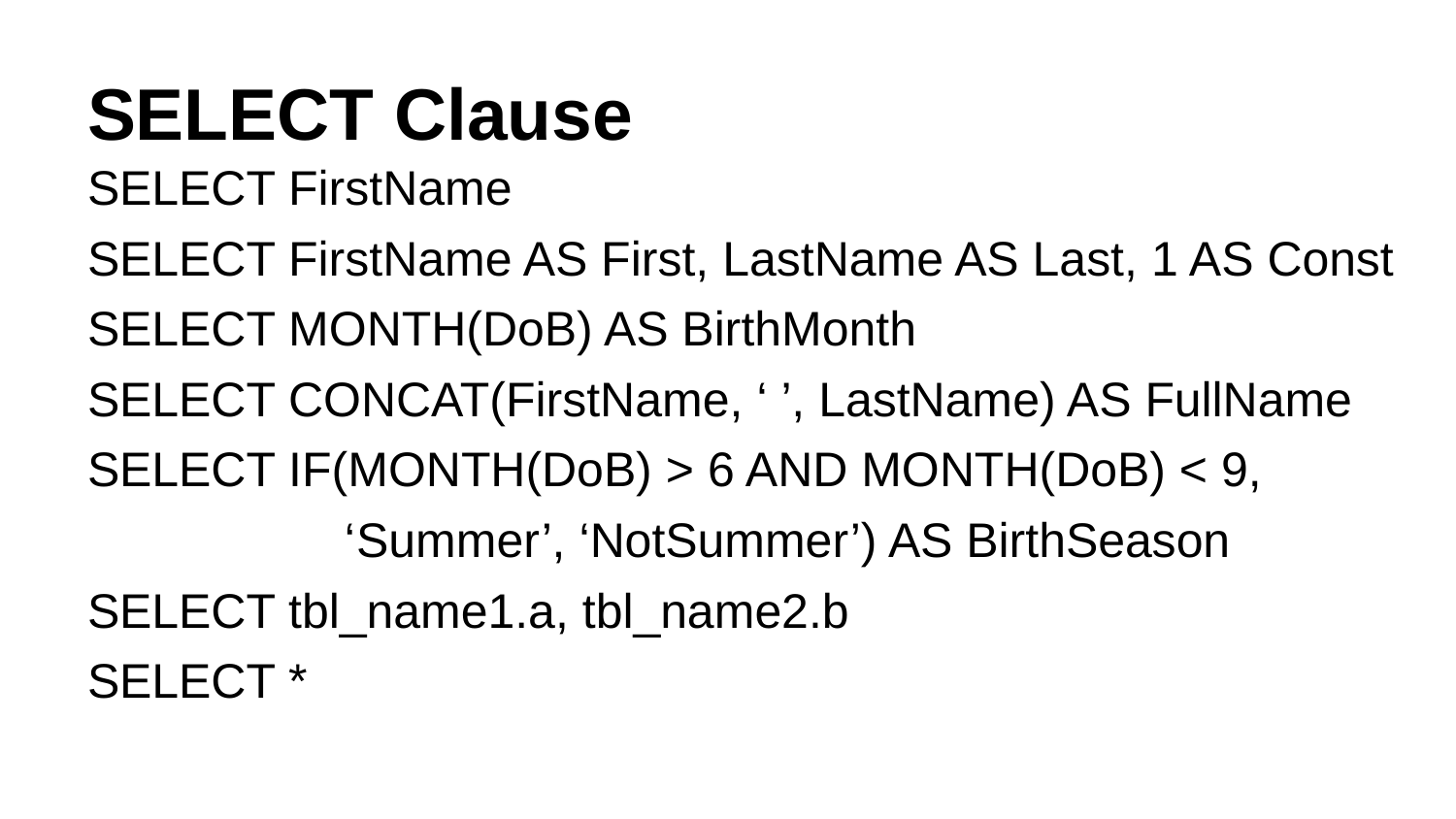

# SELECT Clause
SELECT FirstName
SELECT FirstName AS First, LastName AS Last, 1 AS Const
SELECT MONTH(DoB) AS BirthMonth
SELECT CONCAT(FirstName, ‘ ’, LastName) AS FullName
SELECT IF(MONTH(DoB) > 6 AND MONTH(DoB) < 9,
                   ‘Summer’, ‘NotSummer’) AS BirthSeason
SELECT tbl_name1.a, tbl_name2.b
SELECT *